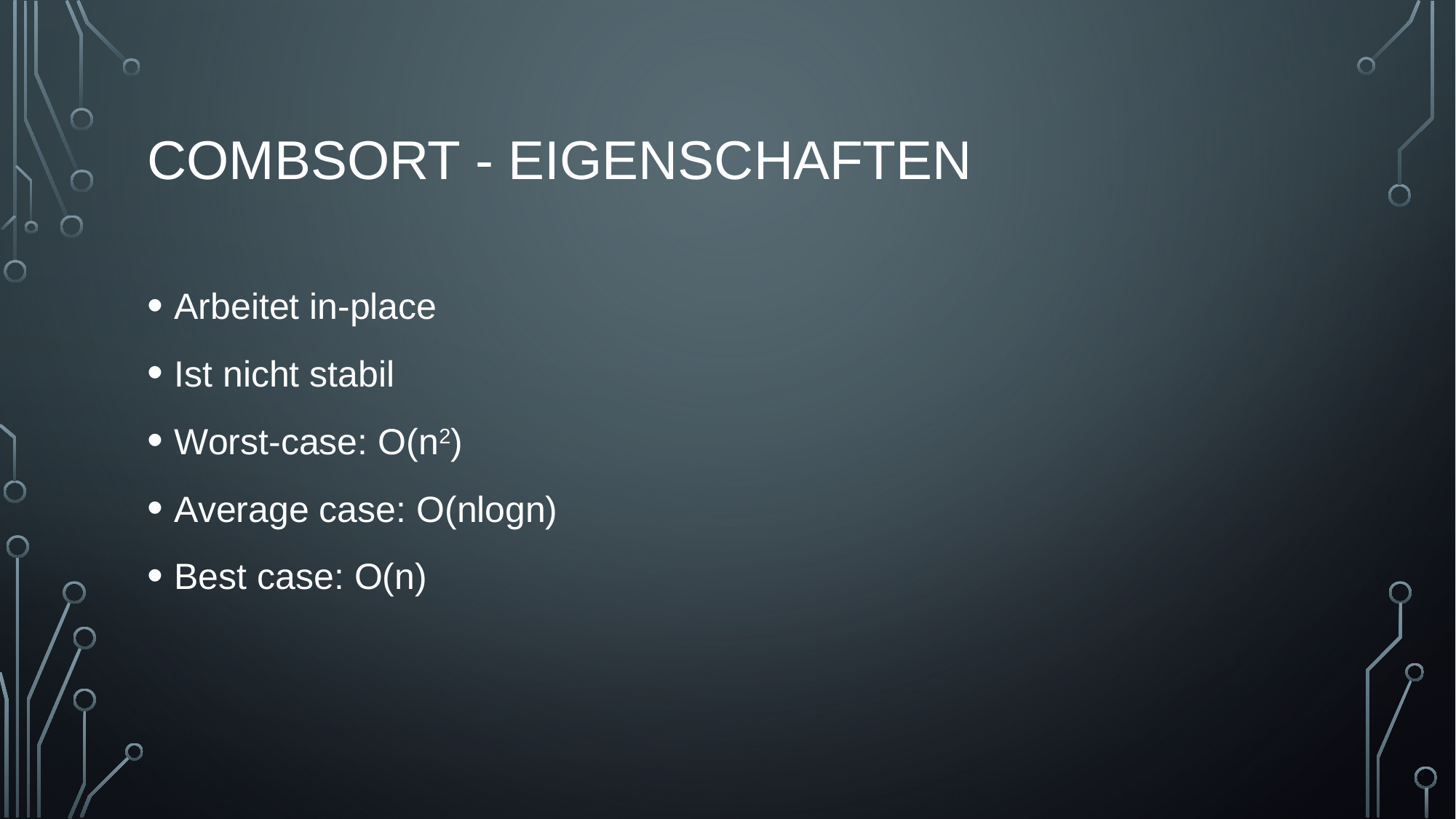

# Combsort - eigenschaften
Arbeitet in-place
Ist nicht stabil
Worst-case: O(n2)
Average case: O(nlogn)
Best case: O(n)